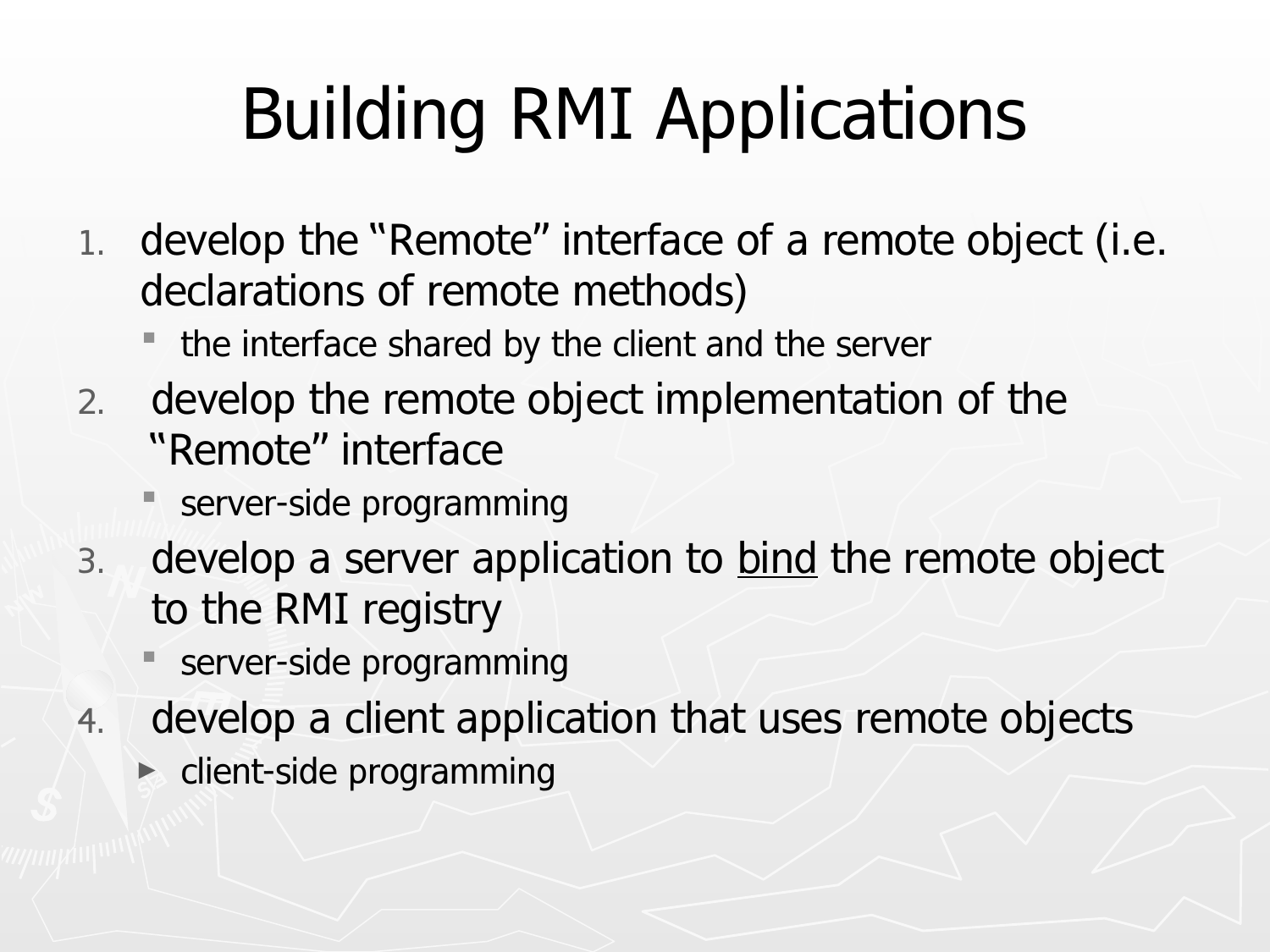

# Building RMI Applications
develop the “Remote” interface of a remote object (i.e. declarations of remote methods)
the interface shared by the client and the server
develop the remote object implementation of the “Remote” interface
server-side programming
develop a server application to bind the remote object to the RMI registry
server-side programming
develop a client application that uses remote objects
client-side programming